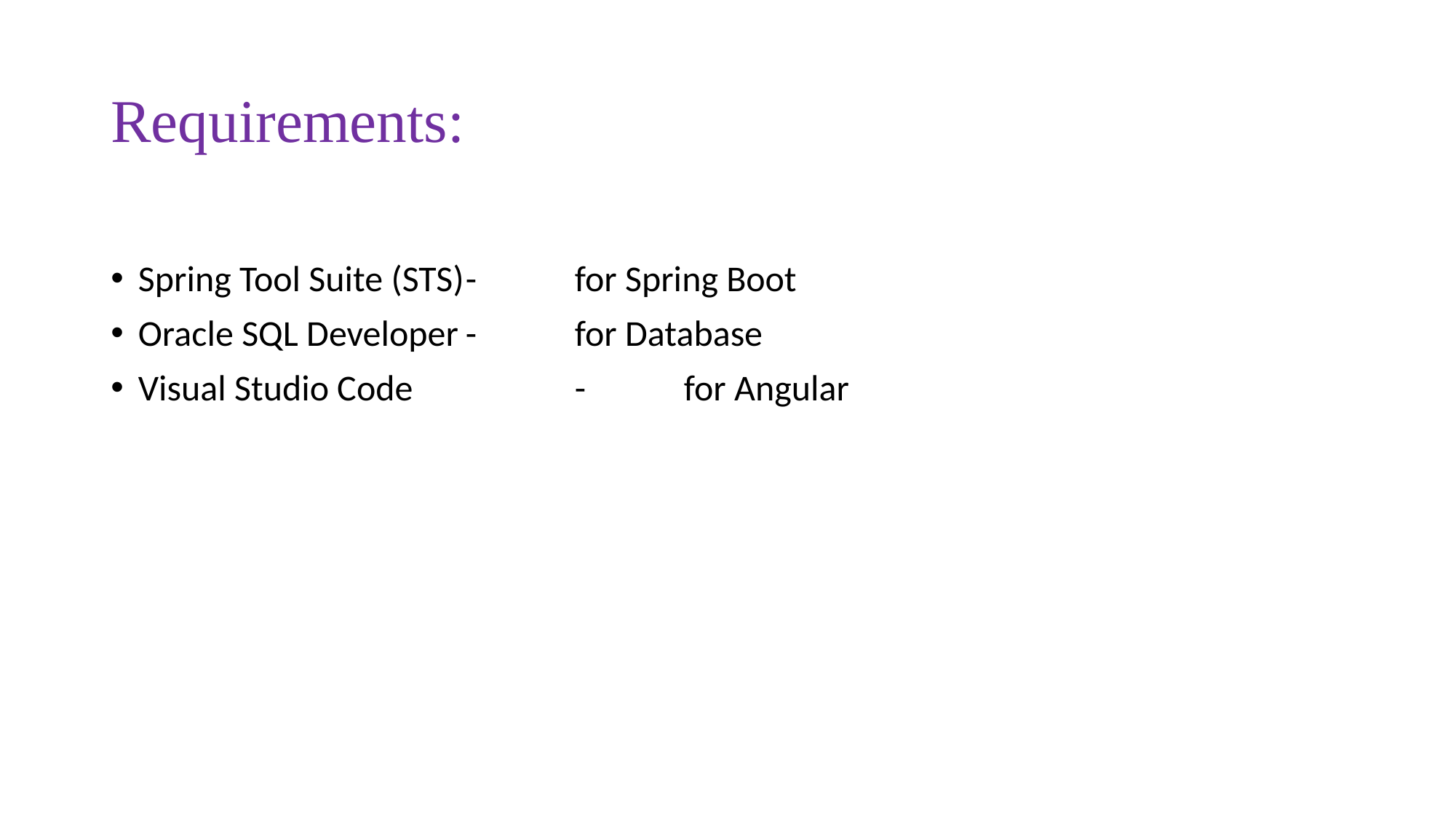

# Requirements:
Spring Tool Suite (STS)	-	for Spring Boot
Oracle SQL Developer	-	for Database
Visual Studio Code		-	for Angular